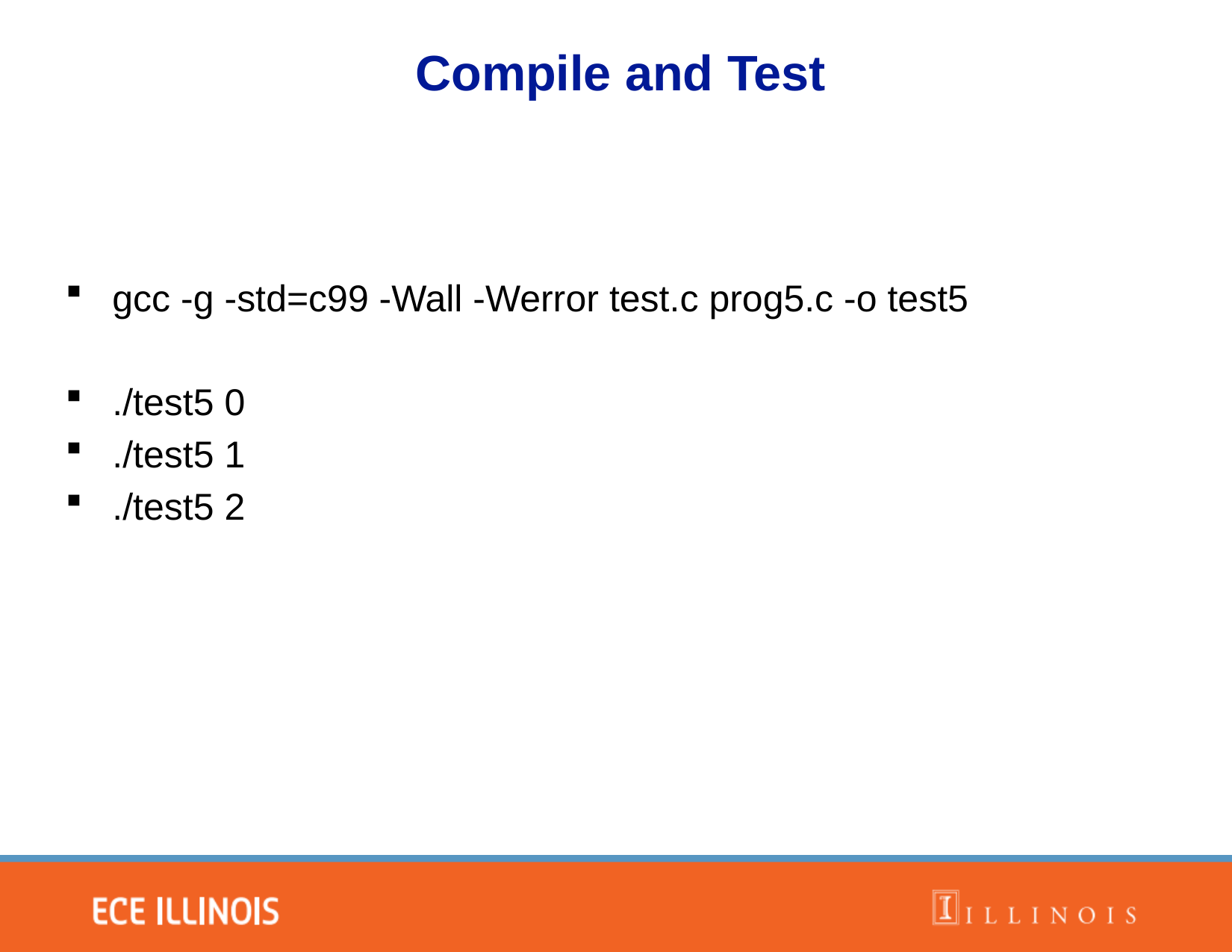

Compile and Test

gcc -g -std=c99 -Wall -Werror test.c prog5.c -o test5

./test5 0
./test5 1
./test5 2